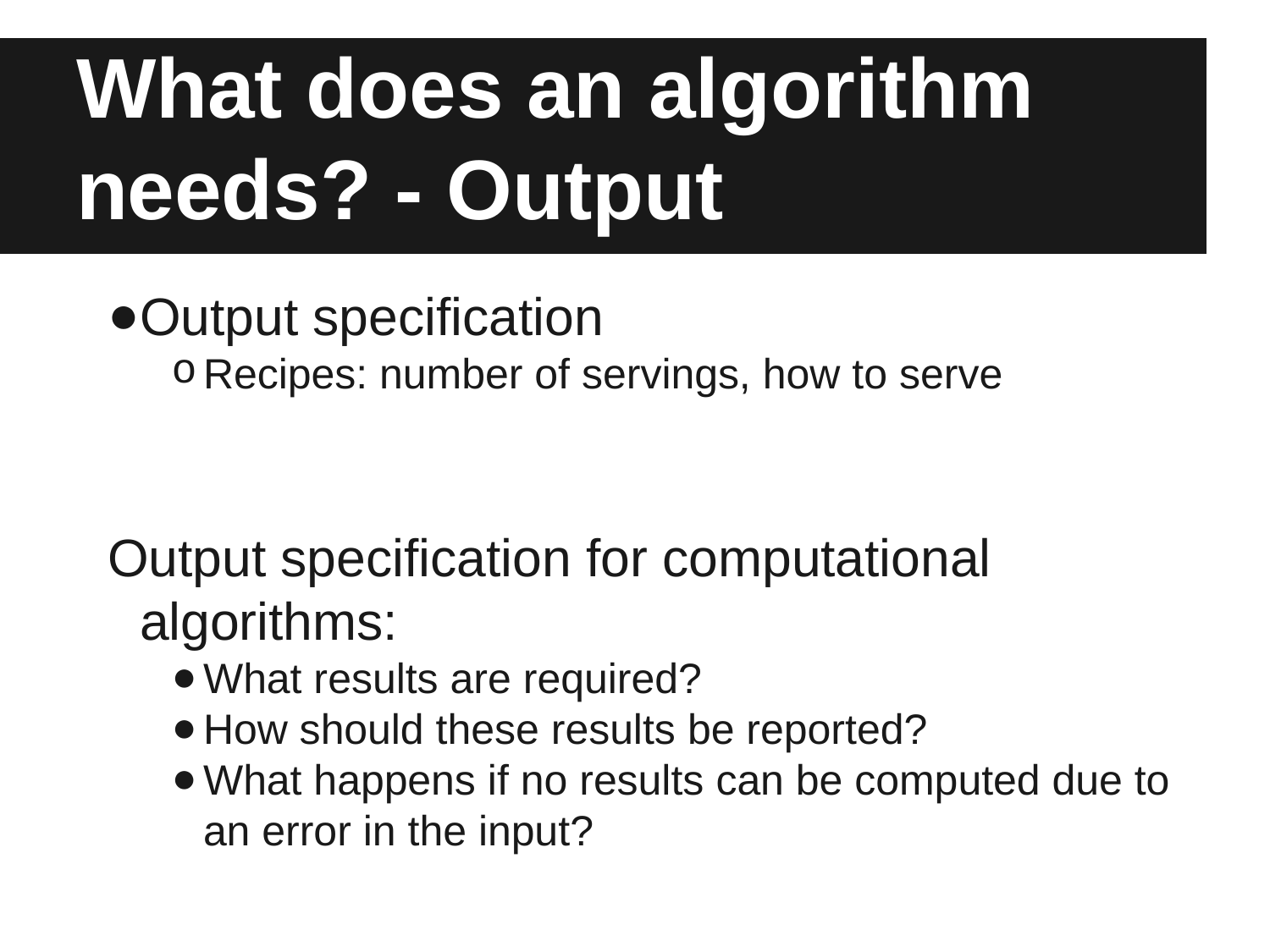

# What does an algorithm needs? - Output
Output specification
Recipes: number of servings, how to serve

Output specification for computational algorithms:
What results are required?
How should these results be reported?
What happens if no results can be computed due to an error in the input?